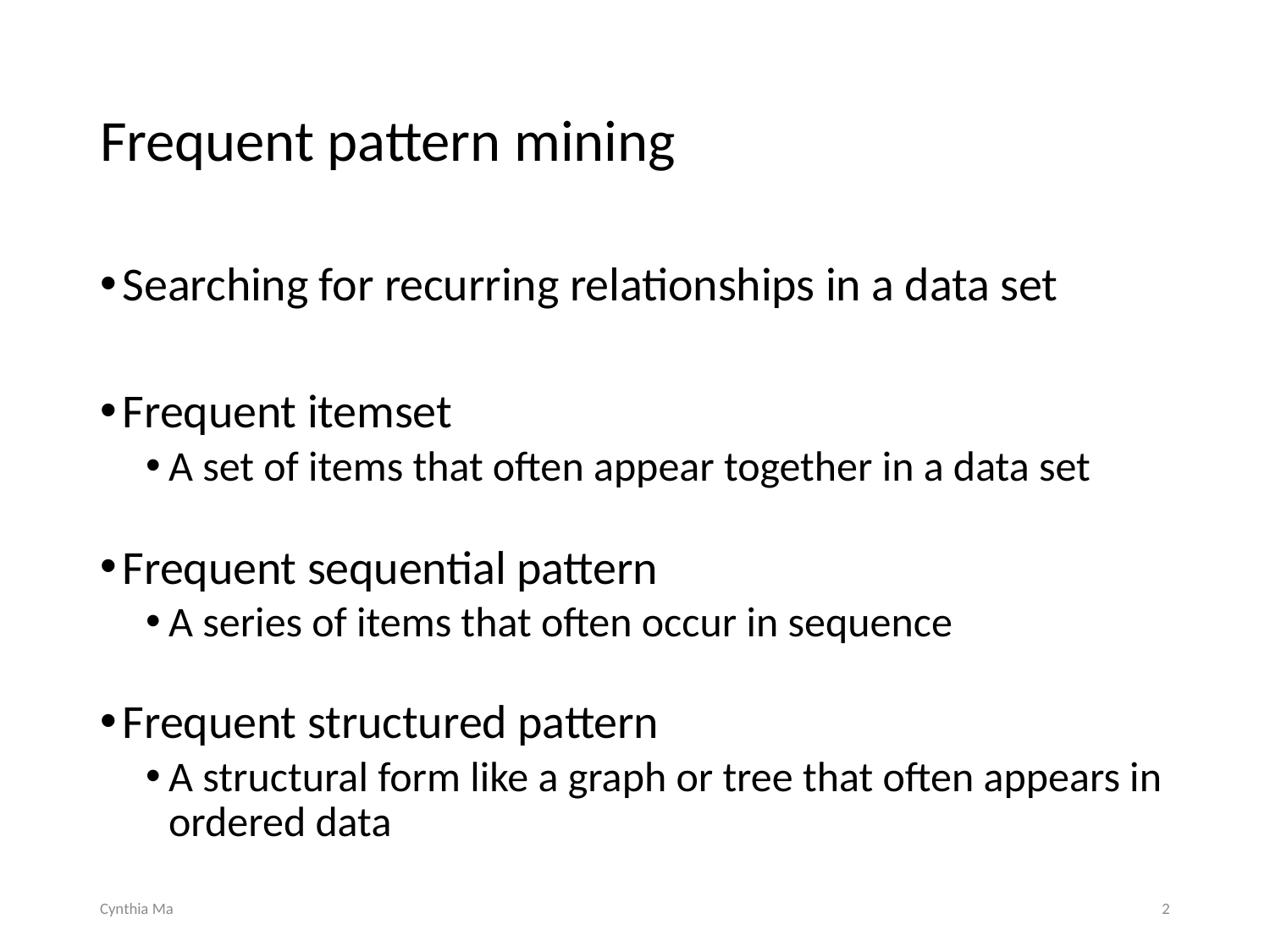

# Frequent pattern mining
Searching for recurring relationships in a data set

Frequent itemset
A set of items that often appear together in a data set

Frequent sequential pattern
A series of items that often occur in sequence

Frequent structured pattern
A structural form like a graph or tree that often appears in ordered data

Cynthia Ma
2